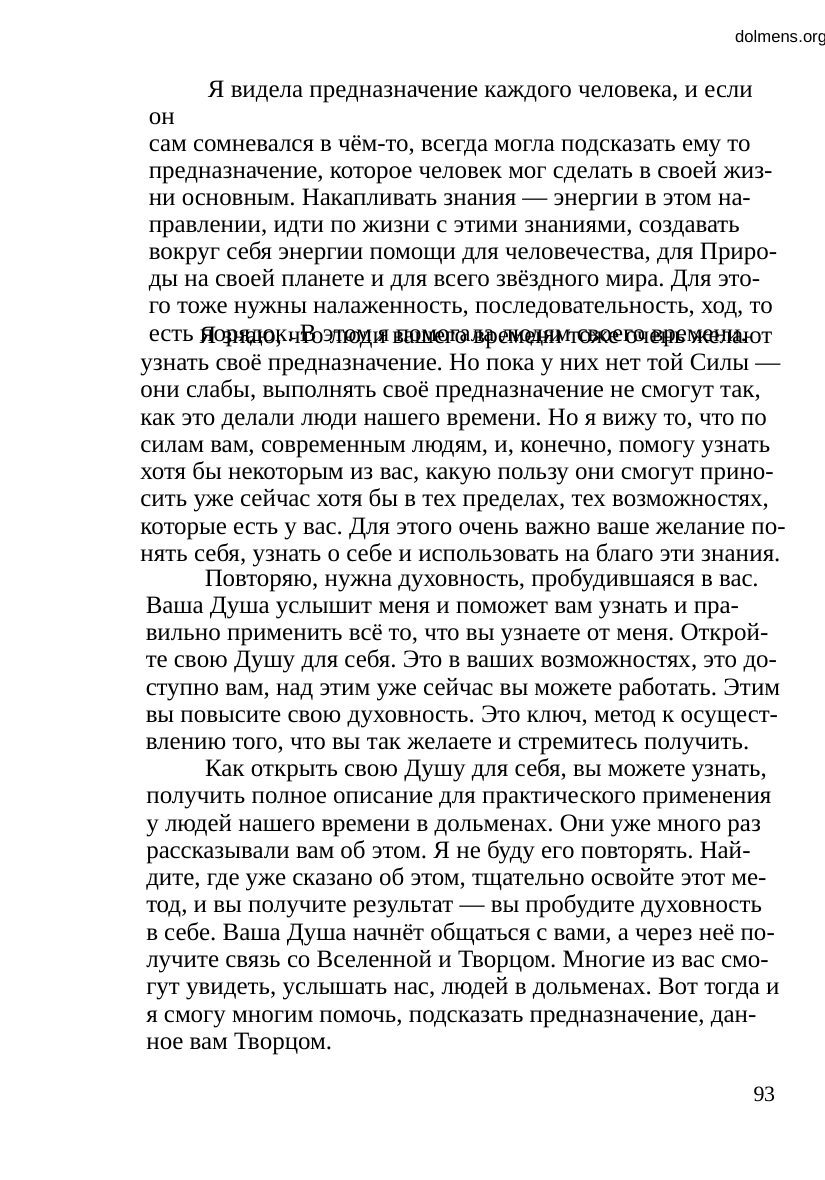

dolmens.org

Я видела предназначение каждого человека, и если он
сам сомневался в чём-то, всегда могла подсказать ему то
предназначение, которое человек мог сделать в своей жиз-
ни основным. Накапливать знания — энергии в этом на-
правлении, идти по жизни с этими знаниями, создавать
вокруг себя энергии помощи для человечества, для Приро-
ды на своей планете и для всего звёздного мира. Для это-
го тоже нужны налаженность, последовательность, ход, то
есть порядок. В этом я помогала людям своего времени.

Я знаю, что люди вашего времени тоже очень желают
узнать своё предназначение. Но пока у них нет той Силы —
они слабы, выполнять своё предназначение не смогут так,
как это делали люди нашего времени. Но я вижу то, что по
силам вам, современным людям, и, конечно, помогу узнать
хотя бы некоторым из вас, какую пользу они смогут прино-
сить уже сейчас хотя бы в тех пределах, тех возможностях,
которые есть у вас. Для этого очень важно ваше желание по-
нять себя, узнать о себе и использовать на благо эти знания.

Повторяю, нужна духовность, пробудившаяся в вас.
Ваша Душа услышит меня и поможет вам узнать и пра-
вильно применить всё то, что вы узнаете от меня. Открой-
те свою Душу для себя. Это в ваших возможностях, это до-
ступно вам, над этим уже сейчас вы можете работать. Этим
вы повысите свою духовность. Это ключ, метод к осущест-
влению того, что вы так желаете и стремитесь получить.

Как открыть свою Душу для себя, вы можете узнать,
получить полное описание для практического применения
у людей нашего времени в дольменах. Они уже много раз
рассказывали вам об этом. Я не буду его повторять. Най-
дите, где уже сказано об этом, тщательно освойте этот ме-
тод, и вы получите результат — вы пробудите духовность
в себе. Ваша Душа начнёт общаться с вами, а через неё по-
лучите связь со Вселенной и Творцом. Многие из вас смо-
гут увидеть, услышать нас, людей в дольменах. Вот тогда и
я смогу многим помочь, подсказать предназначение, дан-
ное вам Творцом.

93